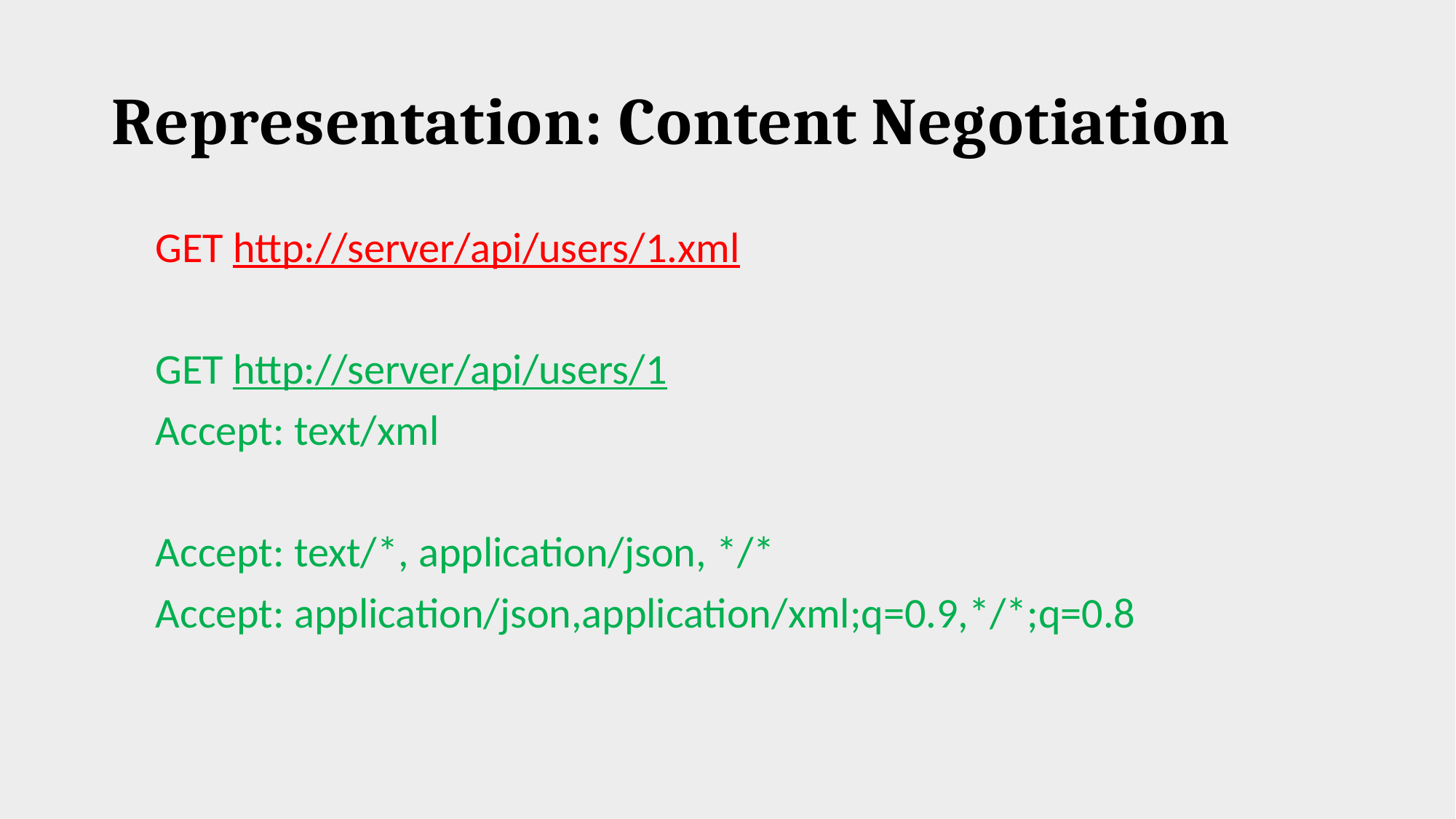

# Representation: Content Negotiation
GET http://server/api/users/1.xml

GET http://server/api/users/1
Accept: text/xml

Accept: text/*, application/json, */*
Accept: application/json,application/xml;q=0.9,*/*;q=0.8